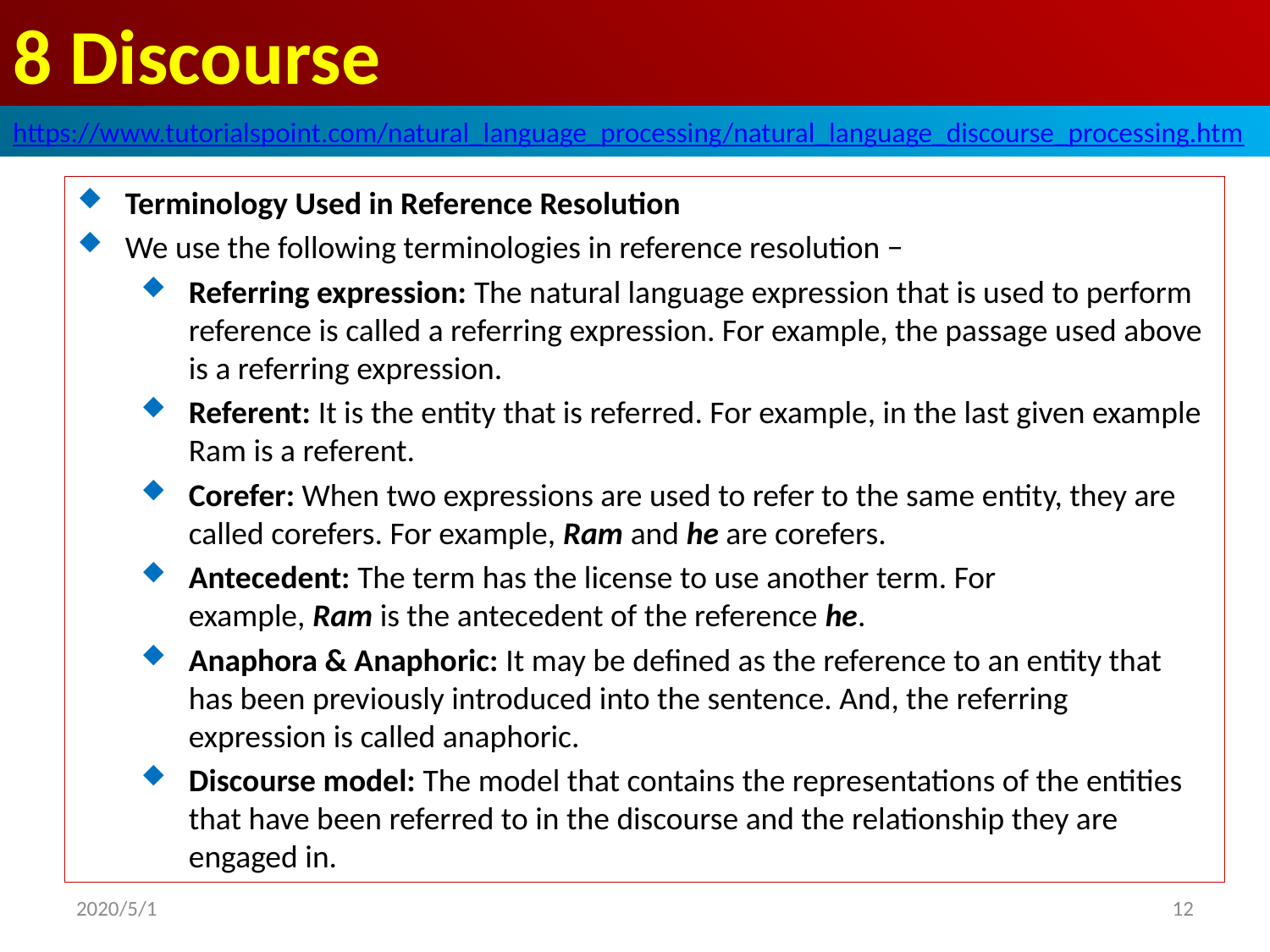

# 8 Discourse
https://www.tutorialspoint.com/natural_language_processing/natural_language_discourse_processing.htm
Terminology Used in Reference Resolution
We use the following terminologies in reference resolution −
Referring expression: The natural language expression that is used to perform reference is called a referring expression. For example, the passage used above is a referring expression.
Referent: It is the entity that is referred. For example, in the last given example Ram is a referent.
Corefer: When two expressions are used to refer to the same entity, they are called corefers. For example, Ram and he are corefers.
Antecedent: The term has the license to use another term. For example, Ram is the antecedent of the reference he.
Anaphora & Anaphoric: It may be defined as the reference to an entity that has been previously introduced into the sentence. And, the referring expression is called anaphoric.
Discourse model: The model that contains the representations of the entities that have been referred to in the discourse and the relationship they are engaged in.

2020/5/1
12